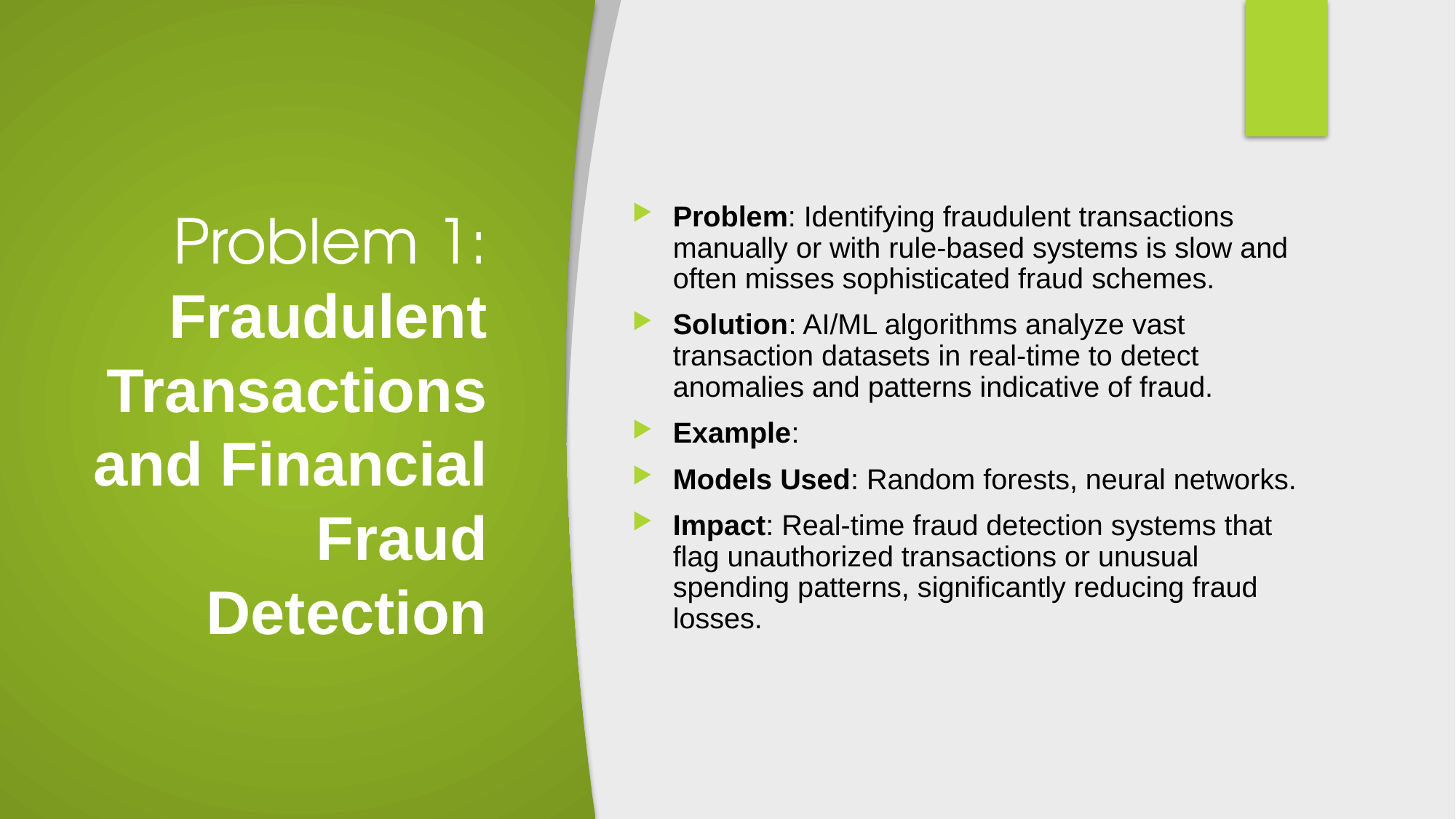

# Problem 1: Fraudulent Transactions and Financial Fraud Detection

Problem: Identifying fraudulent transactions manually or with rule-based systems is slow and often misses sophisticated fraud schemes.
Solution: AI/ML algorithms analyze vast transaction datasets in real-time to detect anomalies and patterns indicative of fraud.
Example:
Models Used: Random forests, neural networks.
Impact: Real-time fraud detection systems that flag unauthorized transactions or unusual spending patterns, significantly reducing fraud losses.